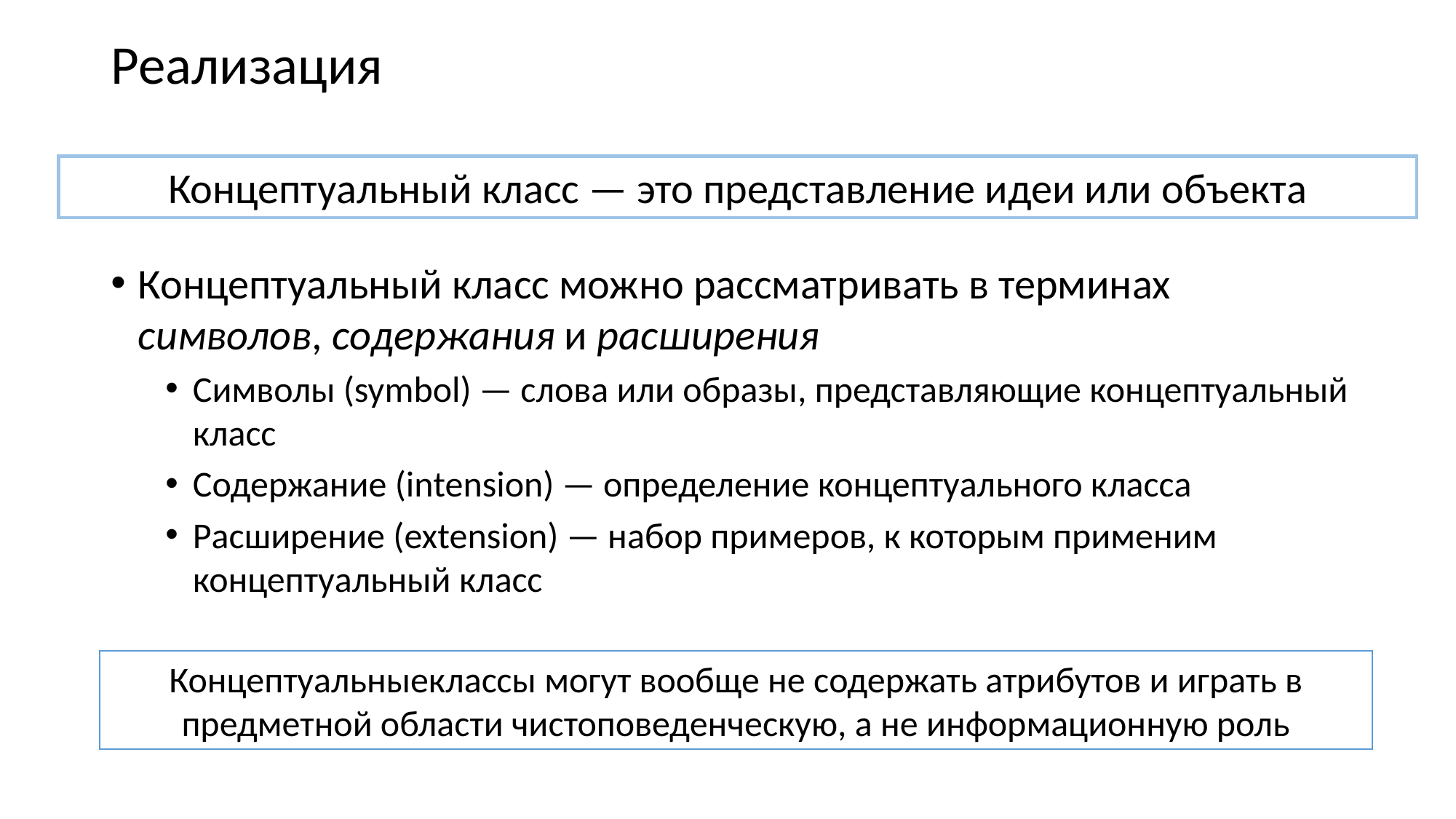

# Реализация
Концептуальный класс — это представление идеи или объекта
Концептуальный класс можно рассматривать в терминах символов, содержания и расширения
Символы (symbol) — слова или образы, представляющие концептуальный класс
Содержание (intension) — определение концептуального класса
Расширение (extension) — набор примеров, к которым применим концептуальный класс
Концептуальные классы могут вообще не содержать атрибутов и играть в предметной области чисто поведенческую, а не информационную роль